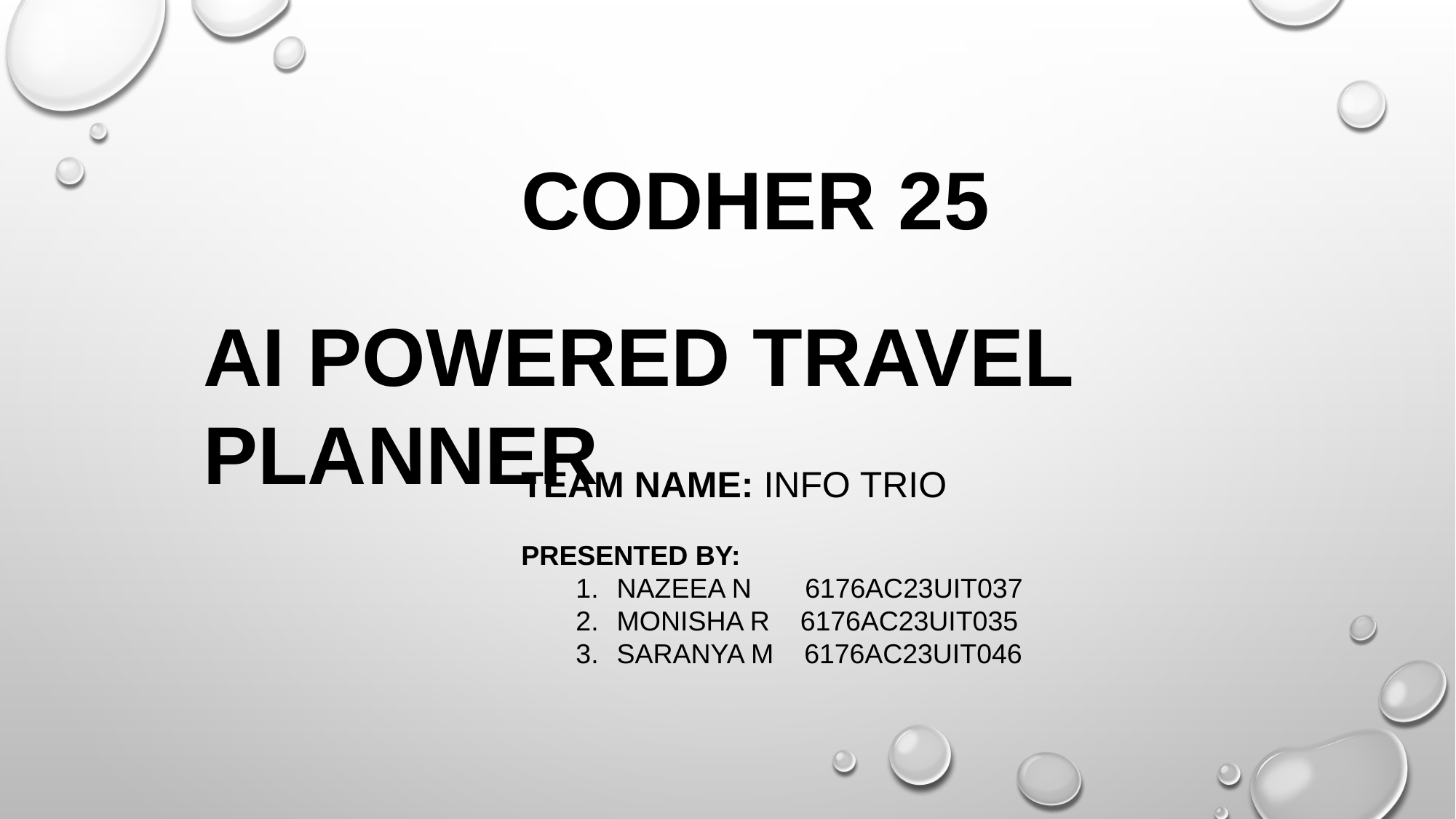

CODHER 25
AI POWERED TRAVEL PLANNER
TEAM NAME: INFO TRIO

PRESENTED BY:
NAZEEA N       6176AC23UIT037
MONISHA R    6176AC23UIT035
SARANYA M    6176AC23UIT046